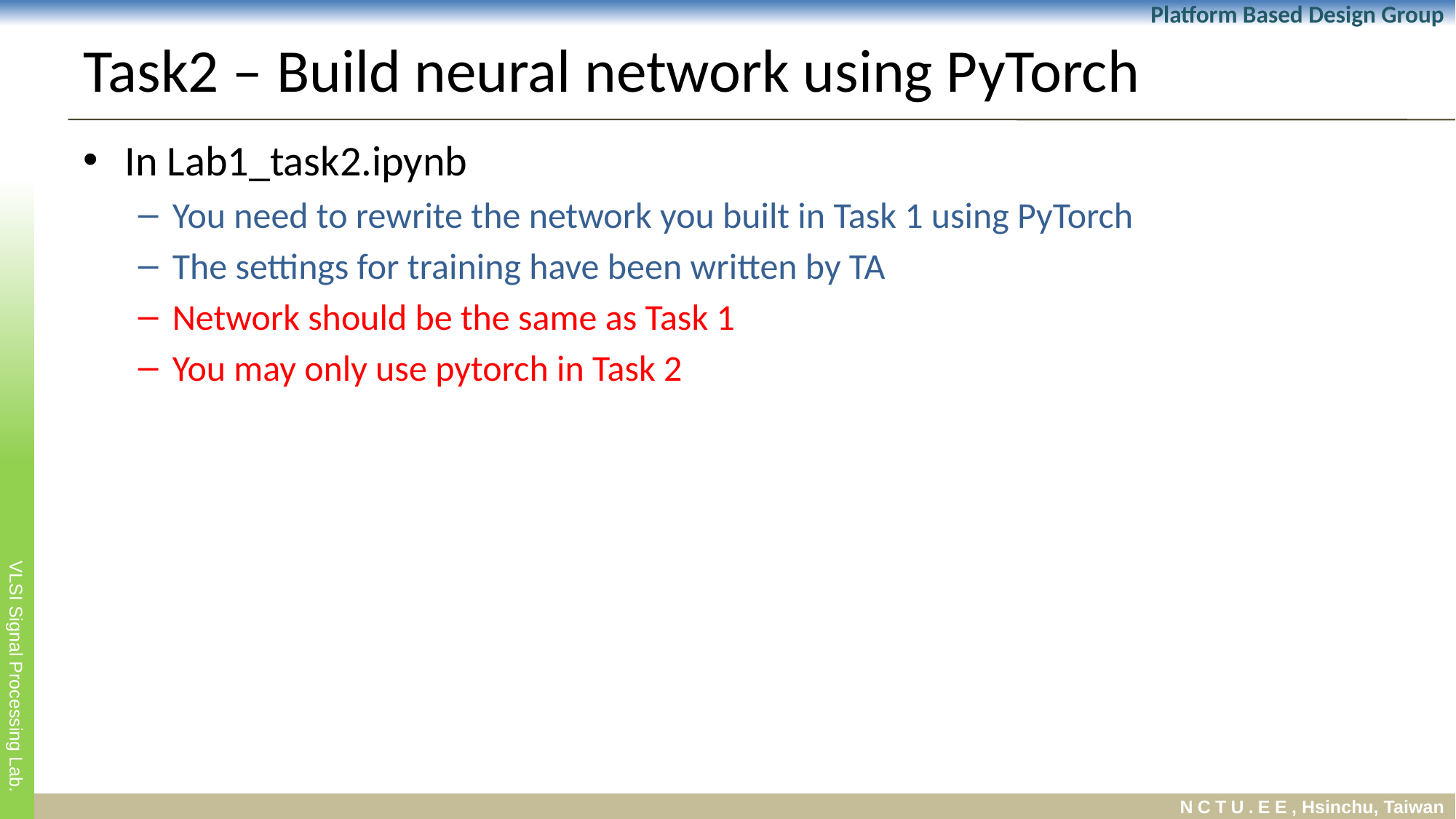

# Task2 – Build neural network using PyTorch
In Lab1_task2.ipynb
You need to rewrite the network you built in Task 1 using PyTorch
The settings for training have been written by TA
Network should be the same as Task 1
You may only use pytorch in Task 2